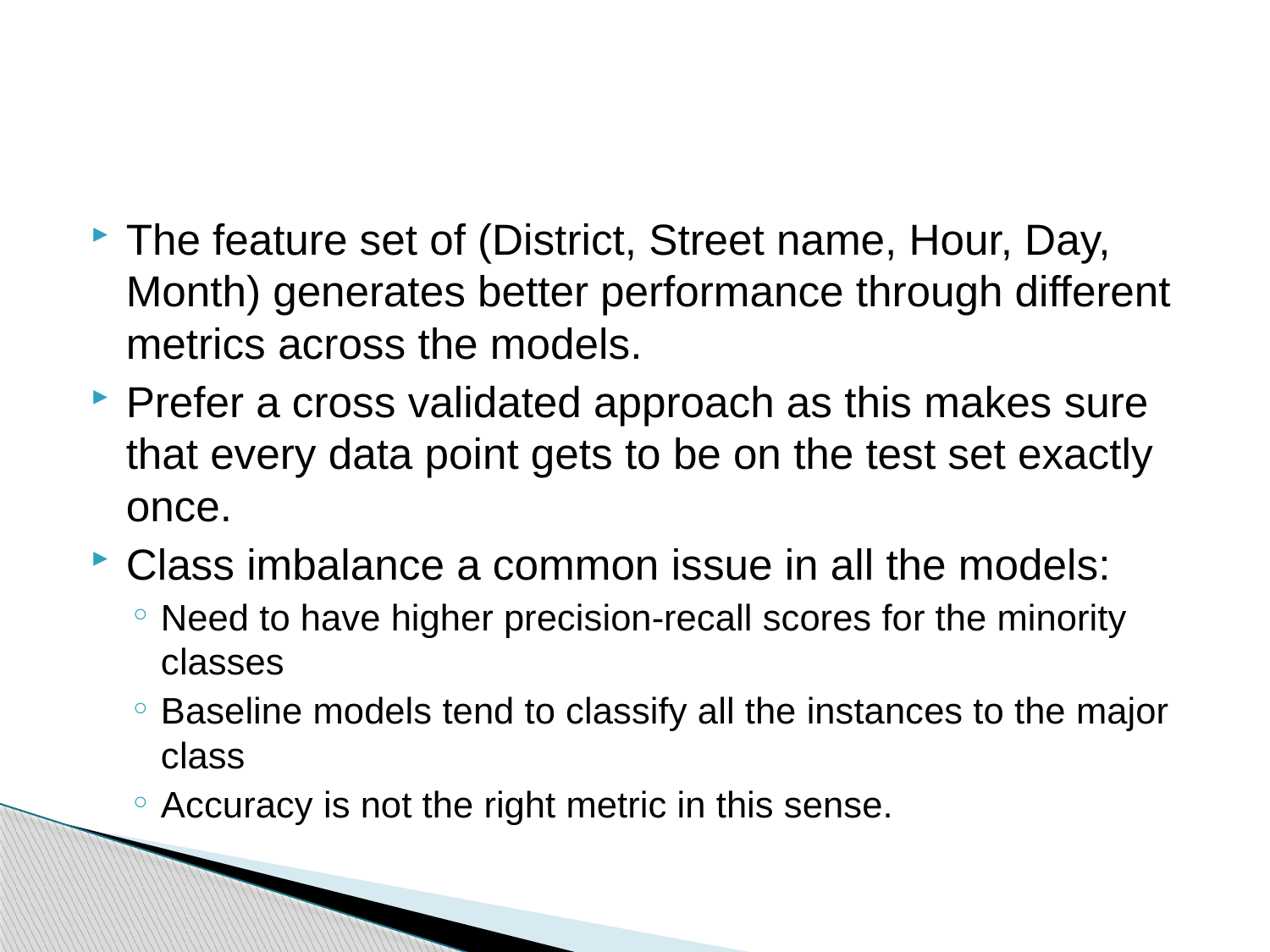

#
The feature set of (District, Street name, Hour, Day, Month) generates better performance through different metrics across the models.
Prefer a cross validated approach as this makes sure that every data point gets to be on the test set exactly once.
Class imbalance a common issue in all the models:
Need to have higher precision-recall scores for the minority classes
Baseline models tend to classify all the instances to the major class
Accuracy is not the right metric in this sense.